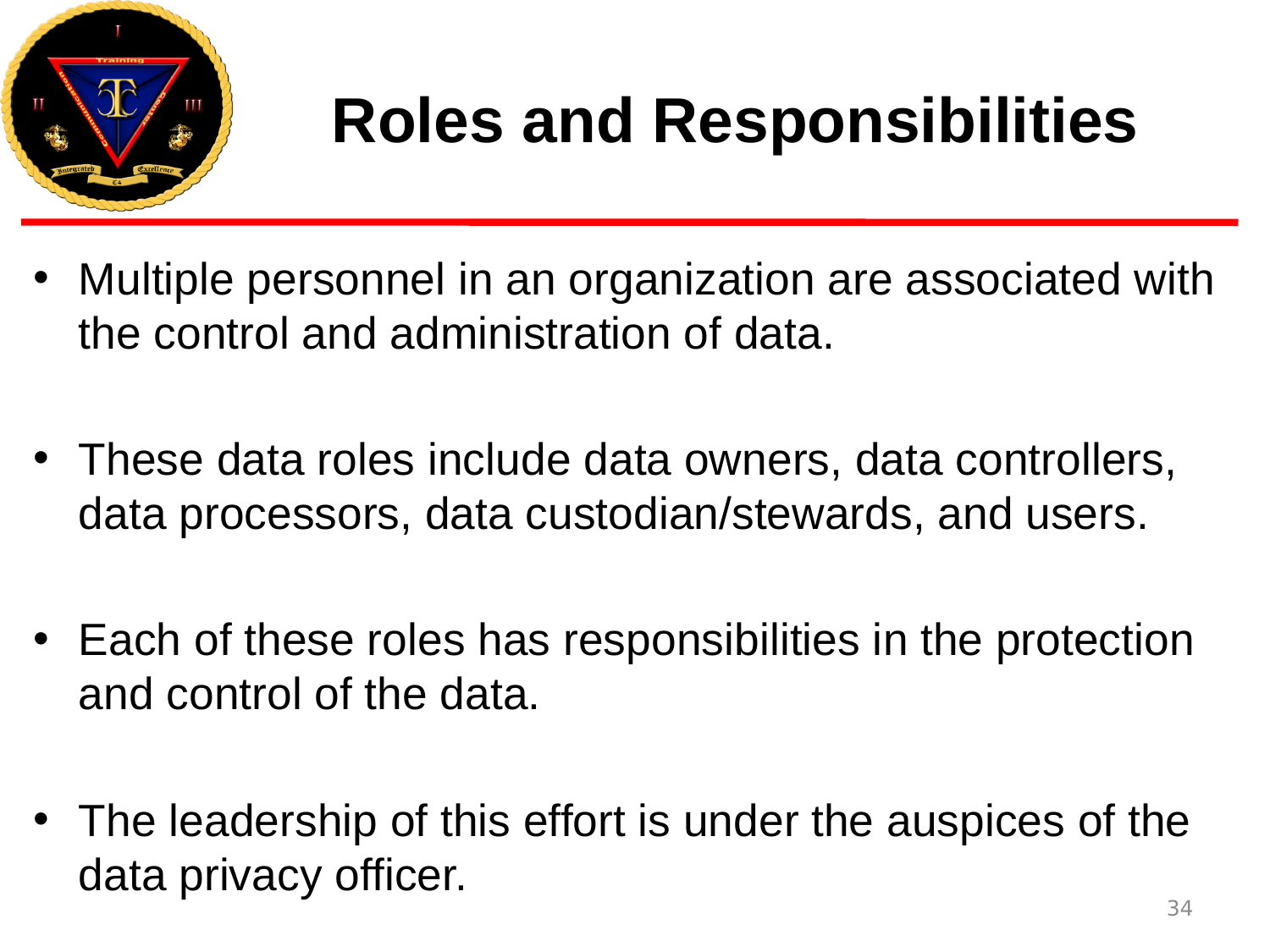

# Roles and Responsibilities
Multiple personnel in an organization are associated with the control and administration of data.

These data roles include data owners, data controllers, data processors, data custodian/stewards, and users.

Each of these roles has responsibilities in the protection and control of the data.

The leadership of this effort is under the auspices of the data privacy officer.
34